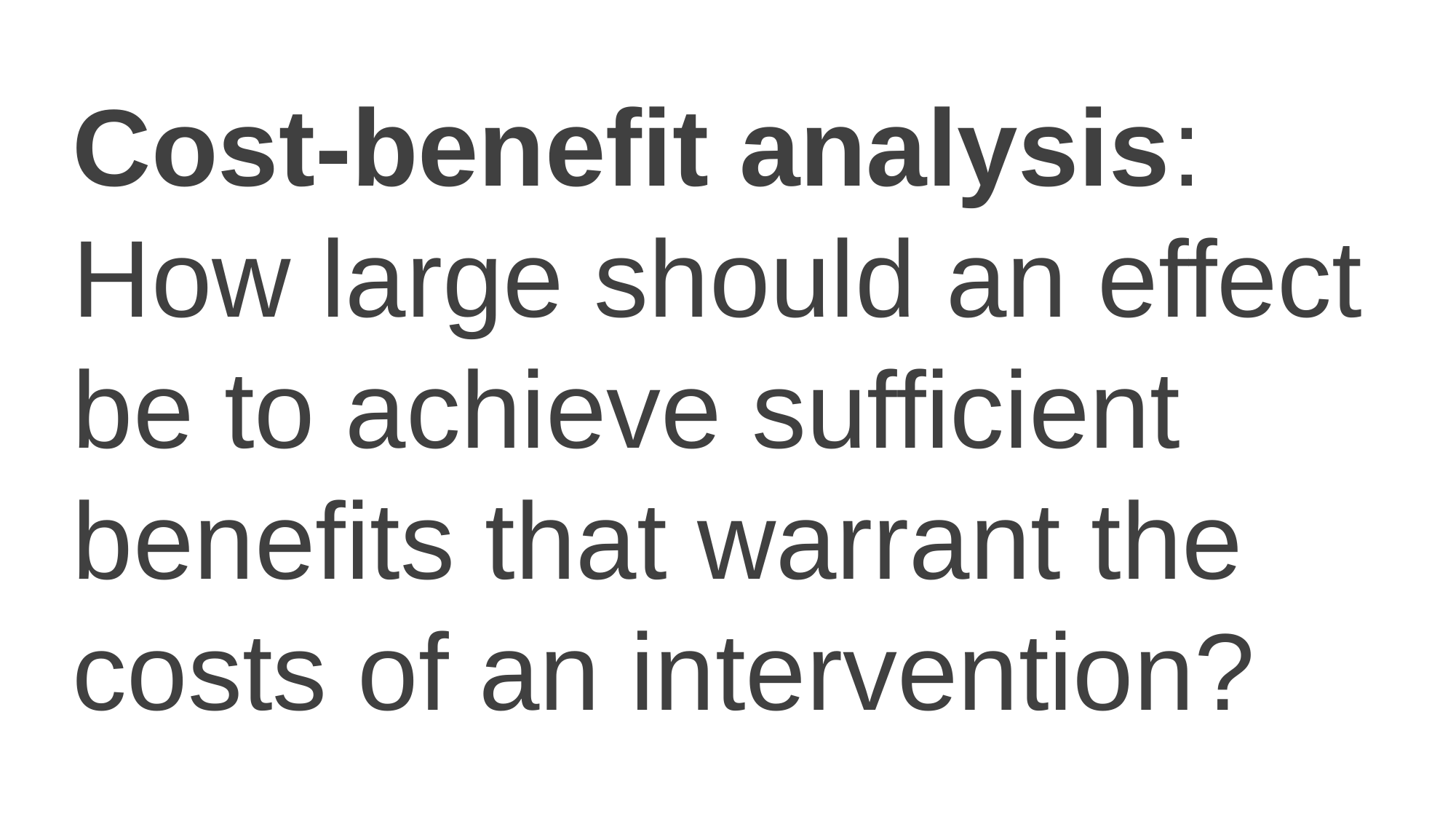

Cost-benefit analysis: How large should an effect be to achieve sufficient benefits that warrant the costs of an intervention?